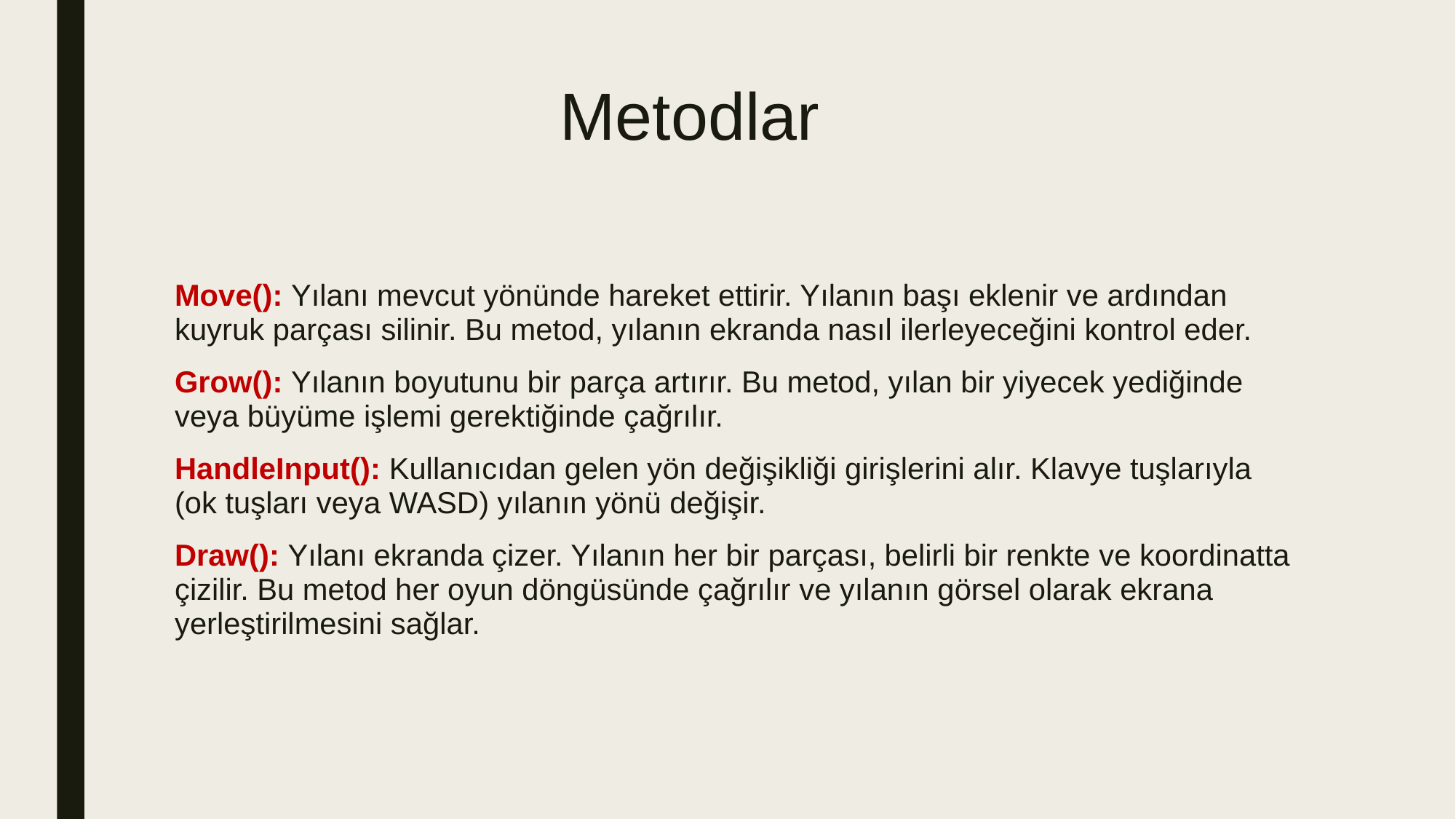

# Metodlar
Move(): Yılanı mevcut yönünde hareket ettirir. Yılanın başı eklenir ve ardından kuyruk parçası silinir. Bu metod, yılanın ekranda nasıl ilerleyeceğini kontrol eder.
Grow(): Yılanın boyutunu bir parça artırır. Bu metod, yılan bir yiyecek yediğinde veya büyüme işlemi gerektiğinde çağrılır.
HandleInput(): Kullanıcıdan gelen yön değişikliği girişlerini alır. Klavye tuşlarıyla (ok tuşları veya WASD) yılanın yönü değişir.
Draw(): Yılanı ekranda çizer. Yılanın her bir parçası, belirli bir renkte ve koordinatta çizilir. Bu metod her oyun döngüsünde çağrılır ve yılanın görsel olarak ekrana yerleştirilmesini sağlar.